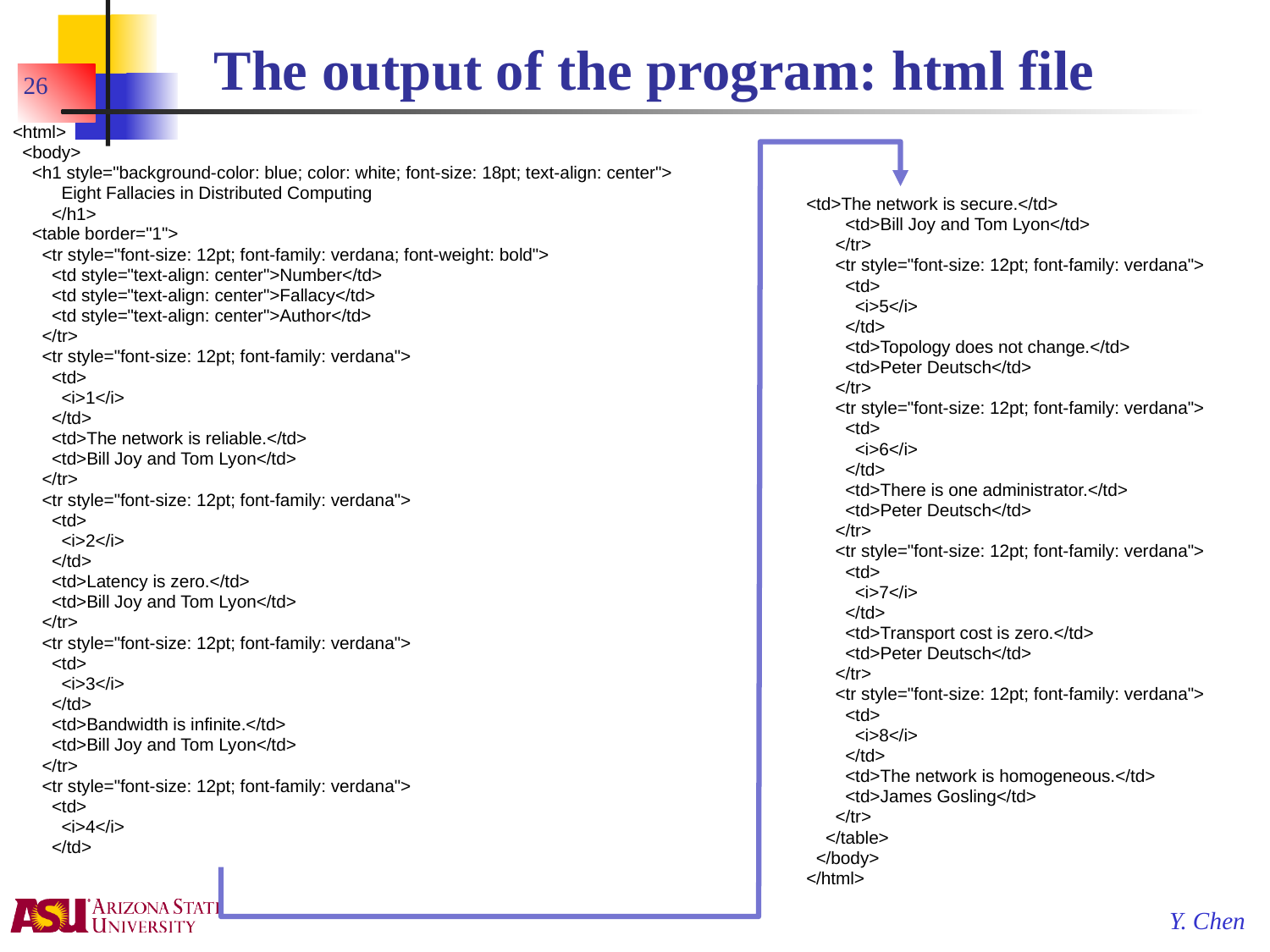

# The output of the program: html file
26
<html>
  <body>
    <h1 style="background-color: blue; color: white; font-size: 18pt; text-align: center">
          Eight Fallacies in Distributed Computing
        </h1>
    <table border="1">
      <tr style="font-size: 12pt; font-family: verdana; font-weight: bold">
        <td style="text-align: center">Number</td>
        <td style="text-align: center">Fallacy</td>
        <td style="text-align: center">Author</td>
      </tr>
      <tr style="font-size: 12pt; font-family: verdana">
        <td>
          <i>1</i>
        </td>
        <td>The network is reliable.</td>
        <td>Bill Joy and Tom Lyon</td>
      </tr>
      <tr style="font-size: 12pt; font-family: verdana">
        <td>
          <i>2</i>
        </td>
        <td>Latency is zero.</td>
        <td>Bill Joy and Tom Lyon</td>
      </tr>
      <tr style="font-size: 12pt; font-family: verdana">
        <td>
          <i>3</i>
        </td>
        <td>Bandwidth is infinite.</td>
        <td>Bill Joy and Tom Lyon</td>
      </tr>
      <tr style="font-size: 12pt; font-family: verdana">
        <td>
          <i>4</i>
        </td>

<td>The network is secure.</td>
        <td>Bill Joy and Tom Lyon</td>
      </tr>
      <tr style="font-size: 12pt; font-family: verdana">
        <td>
          <i>5</i>
        </td>
        <td>Topology does not change.</td>
        <td>Peter Deutsch</td>
      </tr>
      <tr style="font-size: 12pt; font-family: verdana">
        <td>
          <i>6</i>
        </td>
        <td>There is one administrator.</td>
        <td>Peter Deutsch</td>
      </tr>
      <tr style="font-size: 12pt; font-family: verdana">
        <td>
          <i>7</i>
        </td>
        <td>Transport cost is zero.</td>
        <td>Peter Deutsch</td>
      </tr>
      <tr style="font-size: 12pt; font-family: verdana">
        <td>
          <i>8</i>
        </td>
        <td>The network is homogeneous.</td>
        <td>James Gosling</td>
      </tr>
    </table>
  </body>
</html>